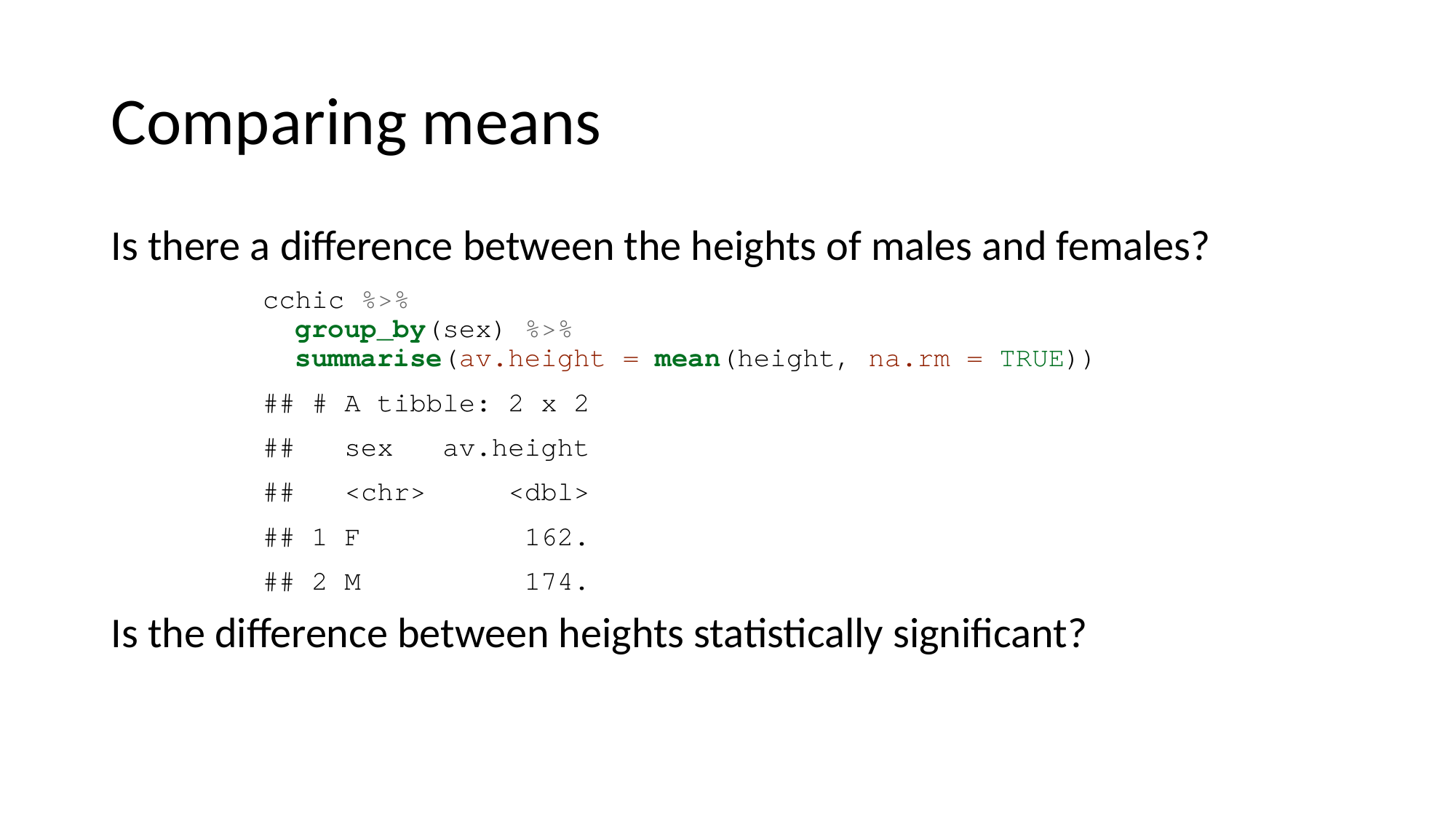

# Comparing means
Is there a difference between the heights of males and females?
cchic %>%
  group_by(sex) %>%
  summarise(av.height = mean(height, na.rm = TRUE))
## # A tibble: 2 x 2
##   sex   av.height
##   <chr>     <dbl>
## 1 F          162.
## 2 M          174.
Is the difference between heights statistically significant?